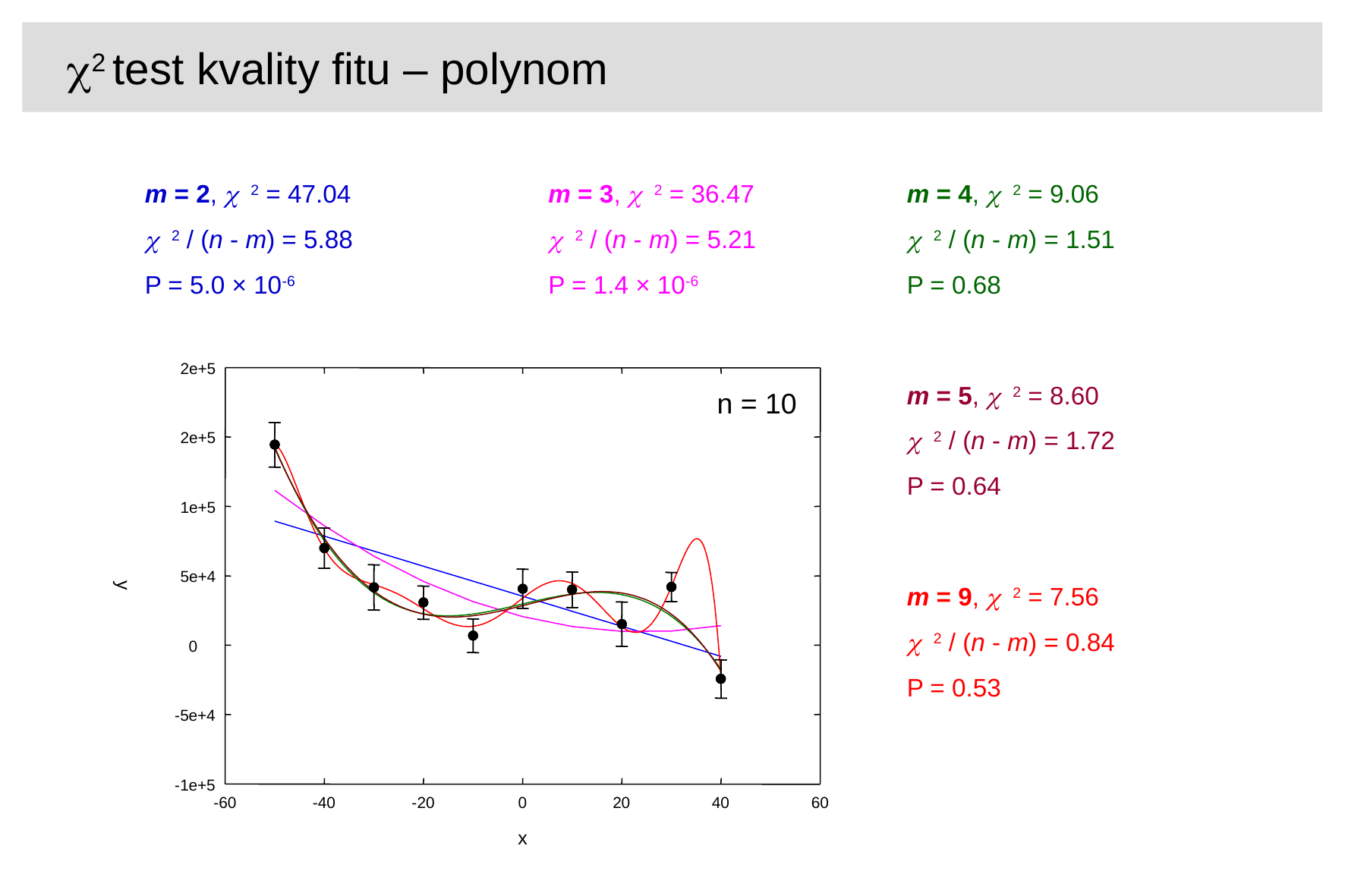

χ2 test kvality fitu – polynom
m = 4, χ 2 = 9.06
χ 2 / (n - m) = 1.51
P = 0.68
m = 2, χ 2 = 47.04
χ 2 / (n - m) = 5.88
P = 5.0 × 10-6
m = 3, χ 2 = 36.47
χ 2 / (n - m) = 5.21
P = 1.4 × 10-6
2e+5

2e+5

1e+5

5e+4

y

0

-5e+4

-1e+5

-60
-40
-20
0
20
40
60
x

m = 5, χ 2 = 8.60
χ 2 / (n - m) = 1.72
P = 0.64
n = 10
m = 9, χ 2 = 7.56
χ 2 / (n - m) = 0.84
P = 0.53